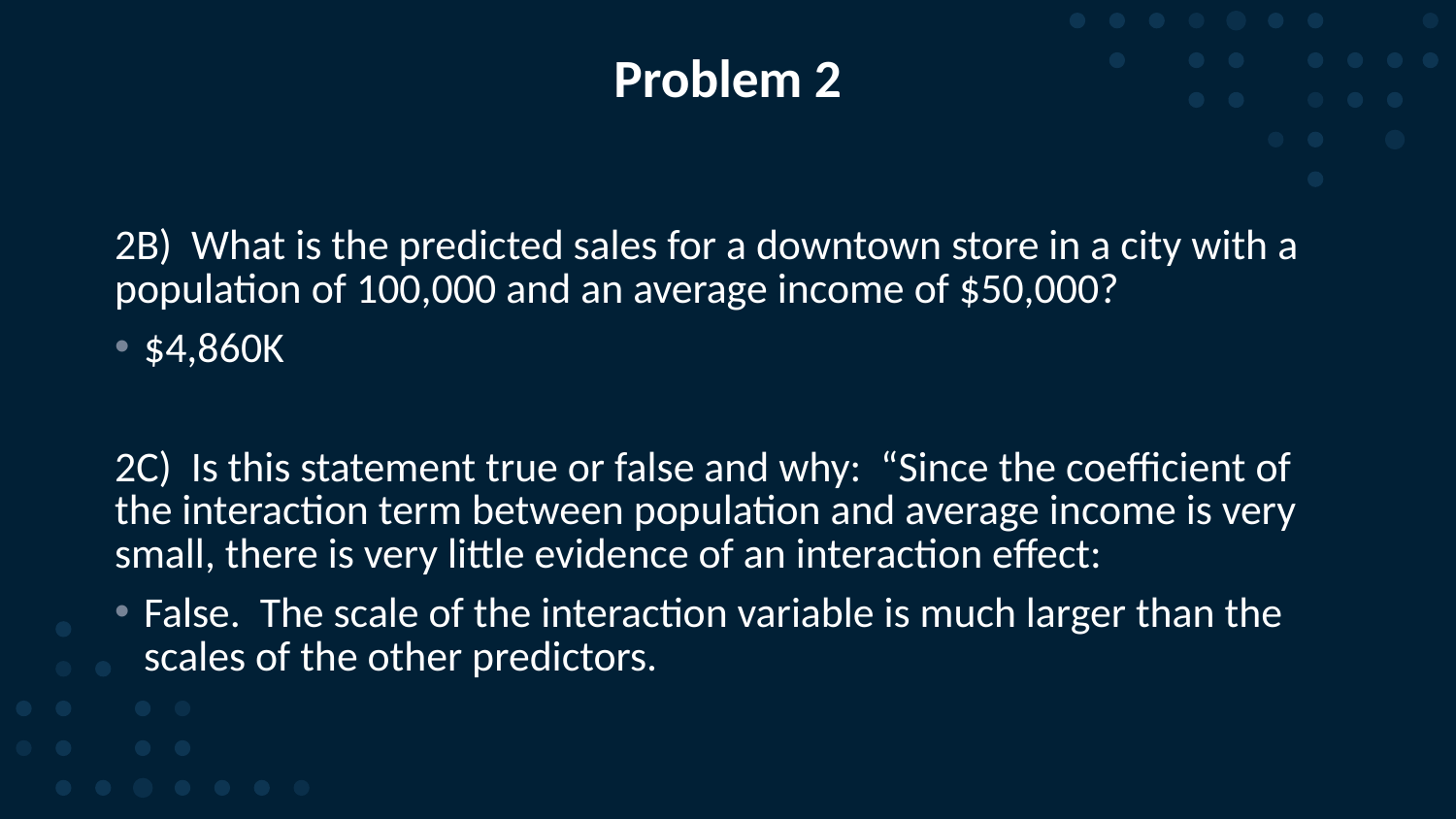

# Problem 2

2B)  What is the predicted sales for a downtown store in a city with a population of 100,000 and an average income of $50,000?
$4,860K

2C)  Is this statement true or false and why:  “Since the coefficient of the interaction term between population and average income is very small, there is very little evidence of an interaction effect:
False.  The scale of the interaction variable is much larger than the scales of the other predictors.